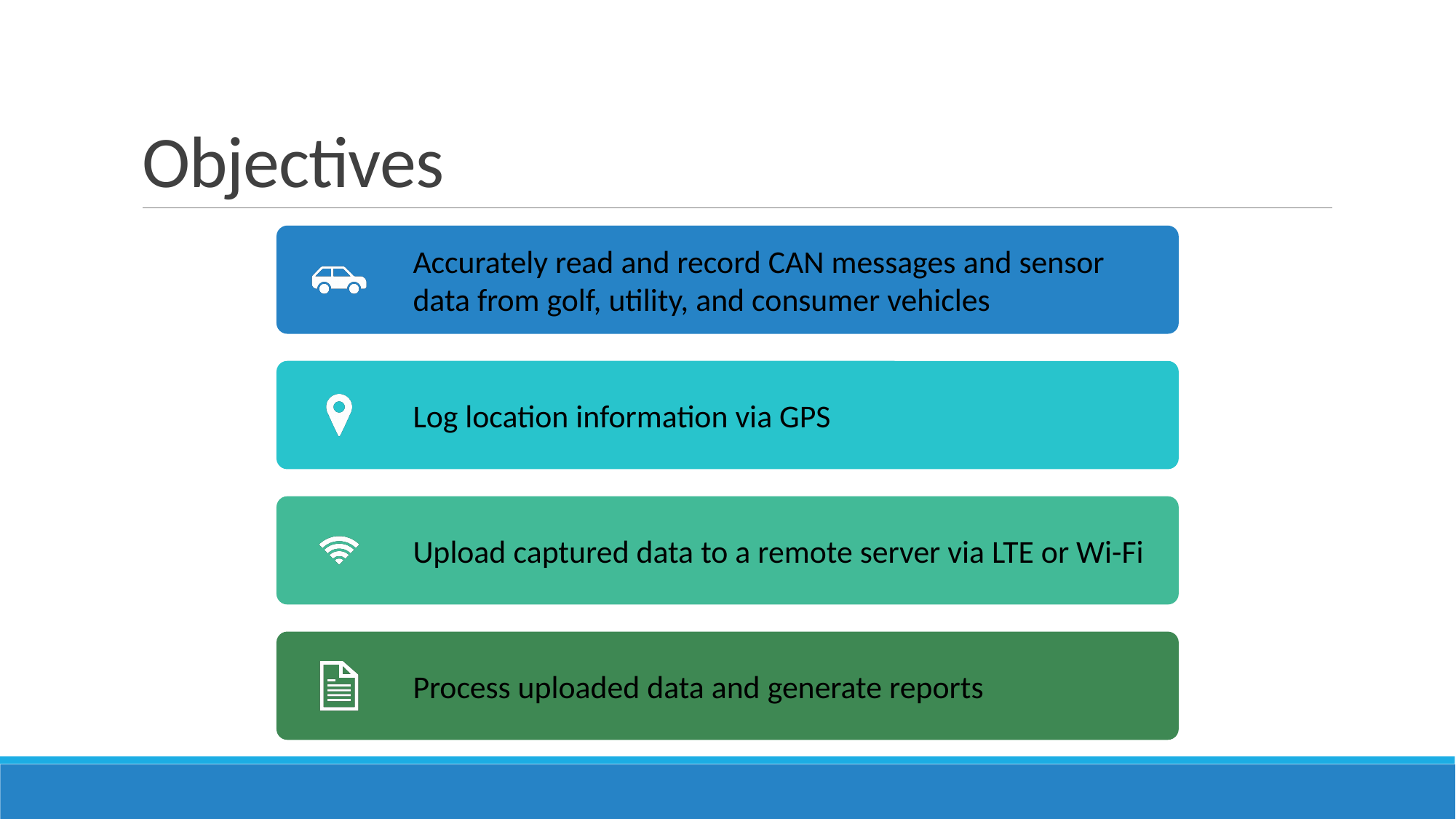

# Objectives
Accurately read and record CAN messages and sensor data from golf, utility, and consumer vehicles
Log location information via GPS
Upload captured data to a remote server via LTE or Wi-Fi
Process uploaded data and generate reports